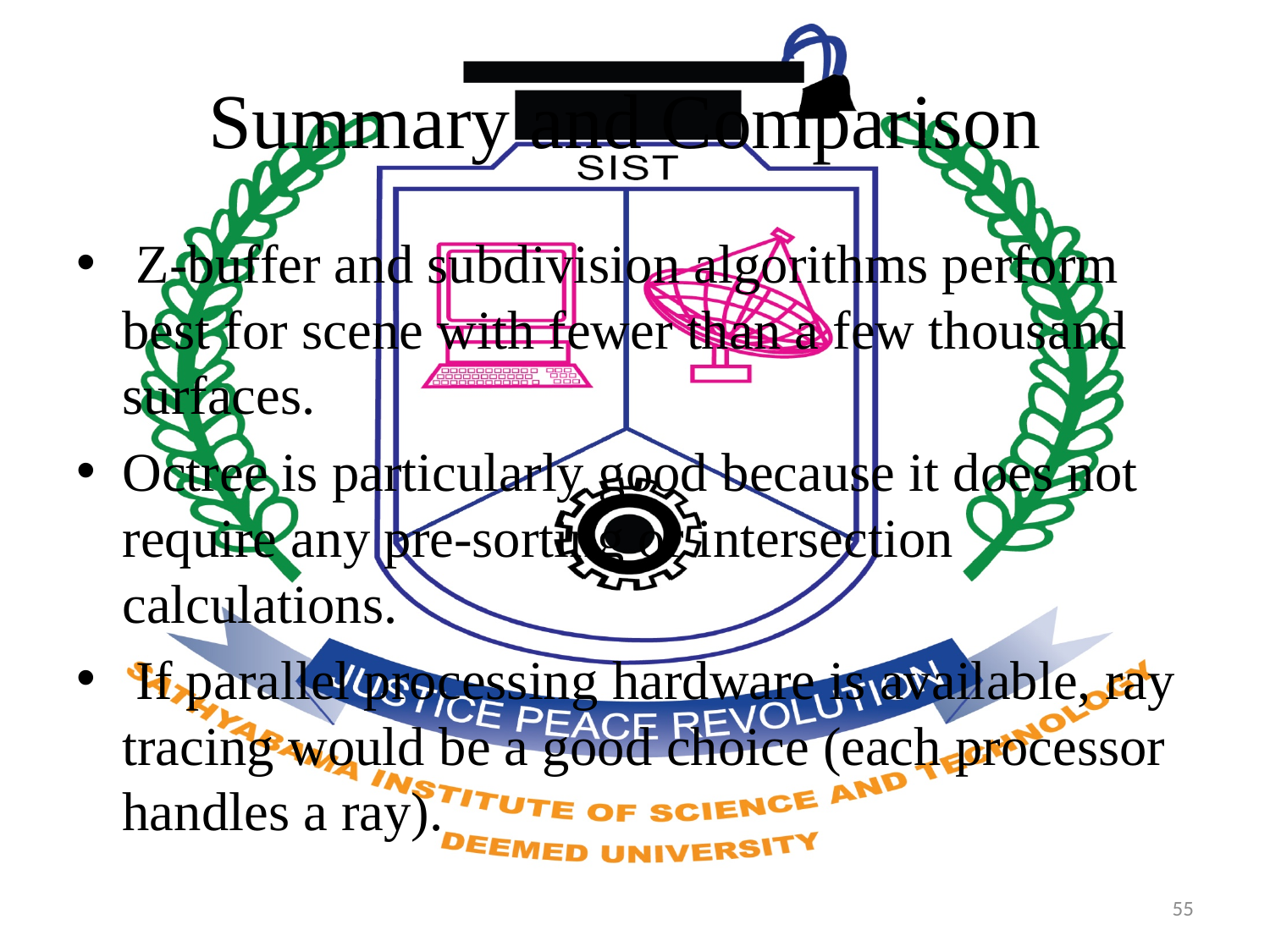

# Summary and Comparison
 Z-buffer and subdivision algorithms perform best for scene with fewer than a few thousand surfaces.
Octree is particularly good because it does not require any pre-sorting or intersection calculations.
 If parallel processing hardware is available, ray tracing would be a good choice (each processor handles a ray).
55